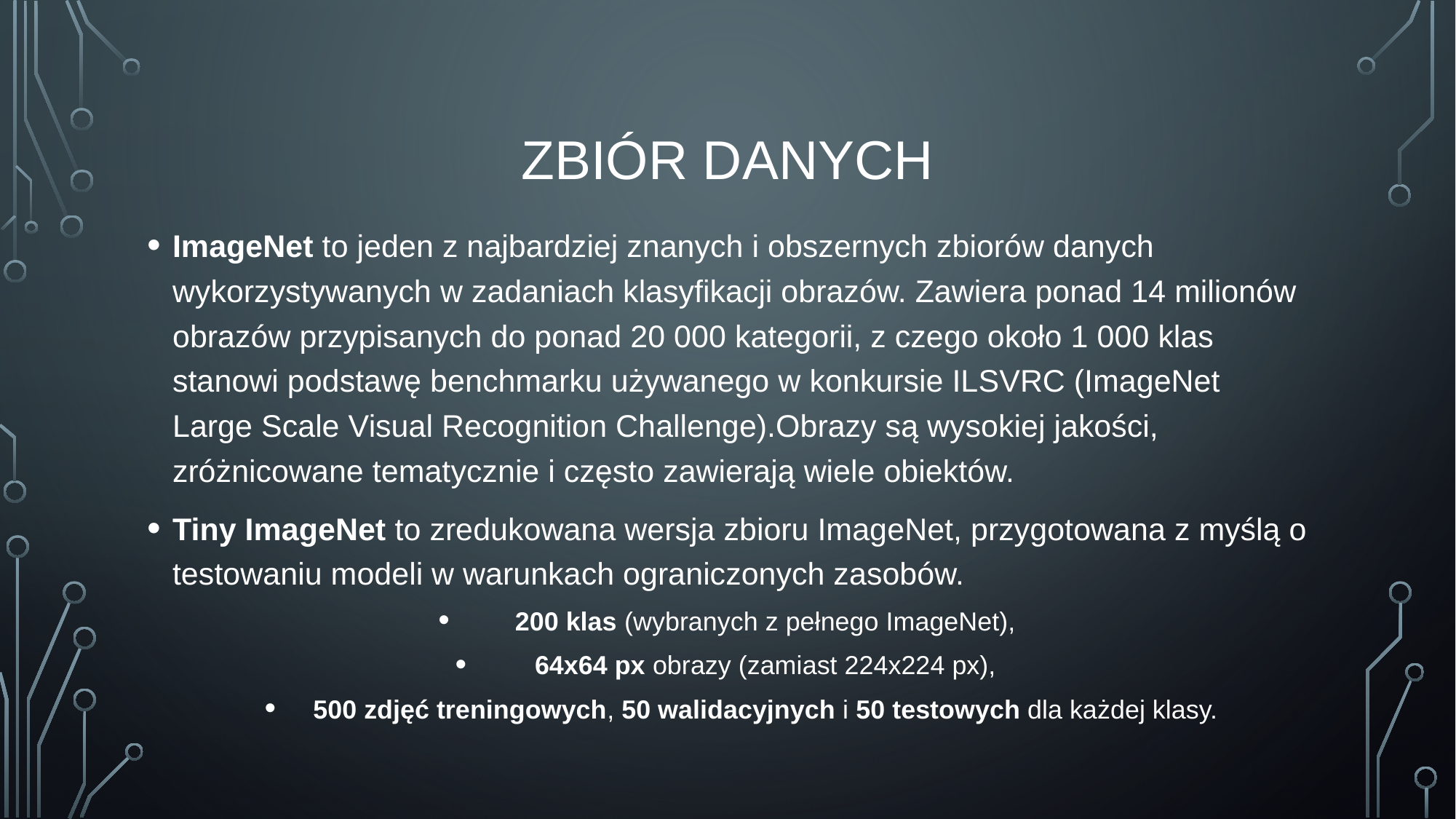

# Zbiór danych
ImageNet to jeden z najbardziej znanych i obszernych zbiorów danych wykorzystywanych w zadaniach klasyfikacji obrazów. Zawiera ponad 14 milionów obrazów przypisanych do ponad 20 000 kategorii, z czego około 1 000 klas stanowi podstawę benchmarku używanego w konkursie ILSVRC (ImageNet Large Scale Visual Recognition Challenge).Obrazy są wysokiej jakości, zróżnicowane tematycznie i często zawierają wiele obiektów.
Tiny ImageNet to zredukowana wersja zbioru ImageNet, przygotowana z myślą o testowaniu modeli w warunkach ograniczonych zasobów.
200 klas (wybranych z pełnego ImageNet),
64x64 px obrazy (zamiast 224x224 px),
500 zdjęć treningowych, 50 walidacyjnych i 50 testowych dla każdej klasy.